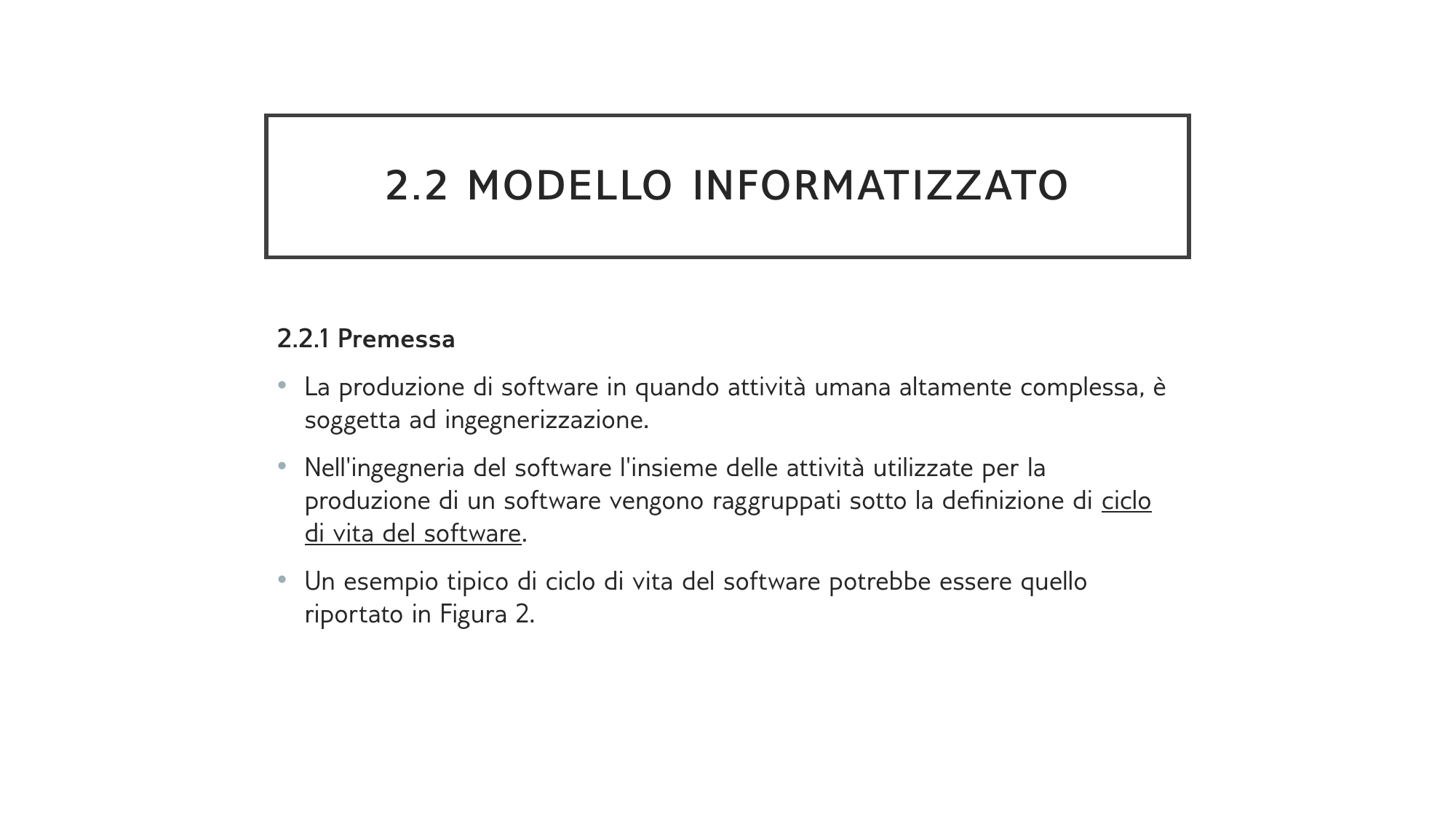

# 2.2 Modello informatizzato
2.2.1 Premessa
La produzione di software in quando attività umana altamente complessa, è soggetta ad ingegnerizzazione.
Nell'ingegneria del software l'insieme delle attività utilizzate per la produzione di un software vengono raggruppati sotto la definizione di ciclo di vita del software.
Un esempio tipico di ciclo di vita del software potrebbe essere quello riportato in Figura 2.